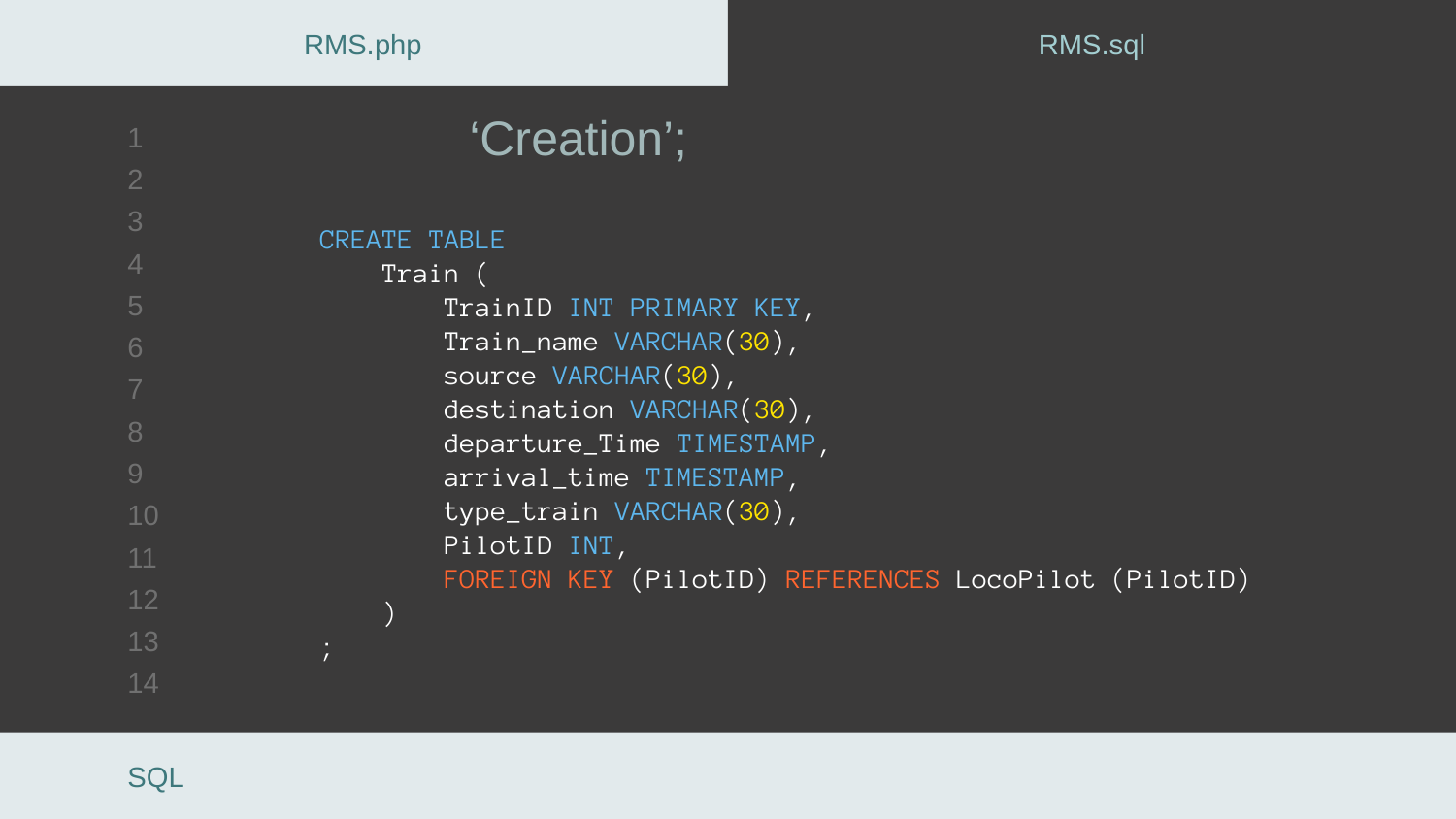

RMS.php
RMS.sql
# Contents Of ‘Creation’;
CREATE TABLE
    Train (
        TrainID INT PRIMARY KEY,
        Train_name VARCHAR(30),
        source VARCHAR(30),
        destination VARCHAR(30),
        departure_Time TIMESTAMP,
        arrival_time TIMESTAMP,
        type_train VARCHAR(30),
        PilotID INT,
        FOREIGN KEY (PilotID) REFERENCES LocoPilot (PilotID)
    )
;
SQL